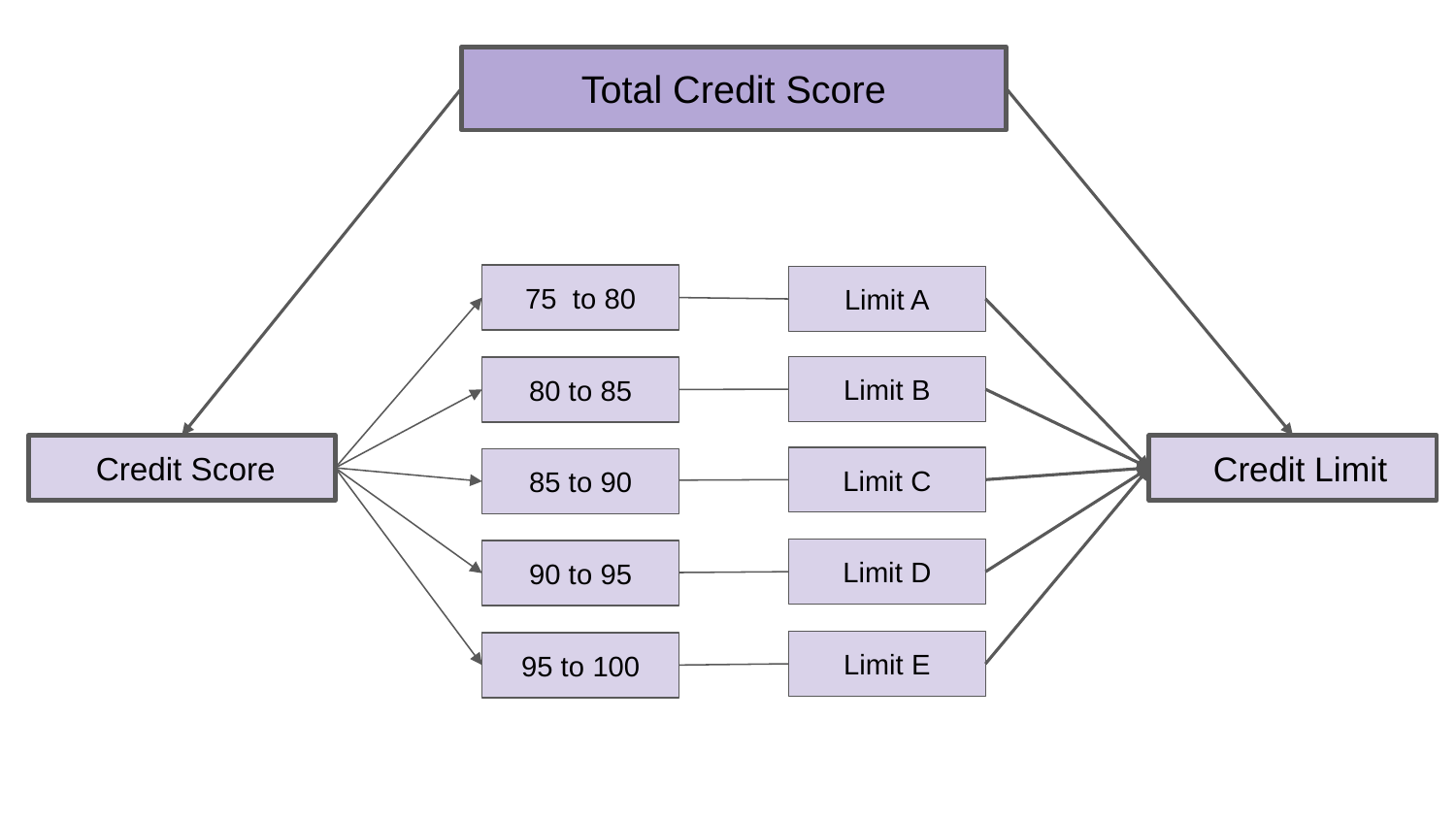

Total Credit Score
75  to 80
Limit A
Limit B
80 to 85
 Credit Score
      Credit Limit
Limit C
85 to 90
Limit D
90 to 95
Limit E
95 to 100